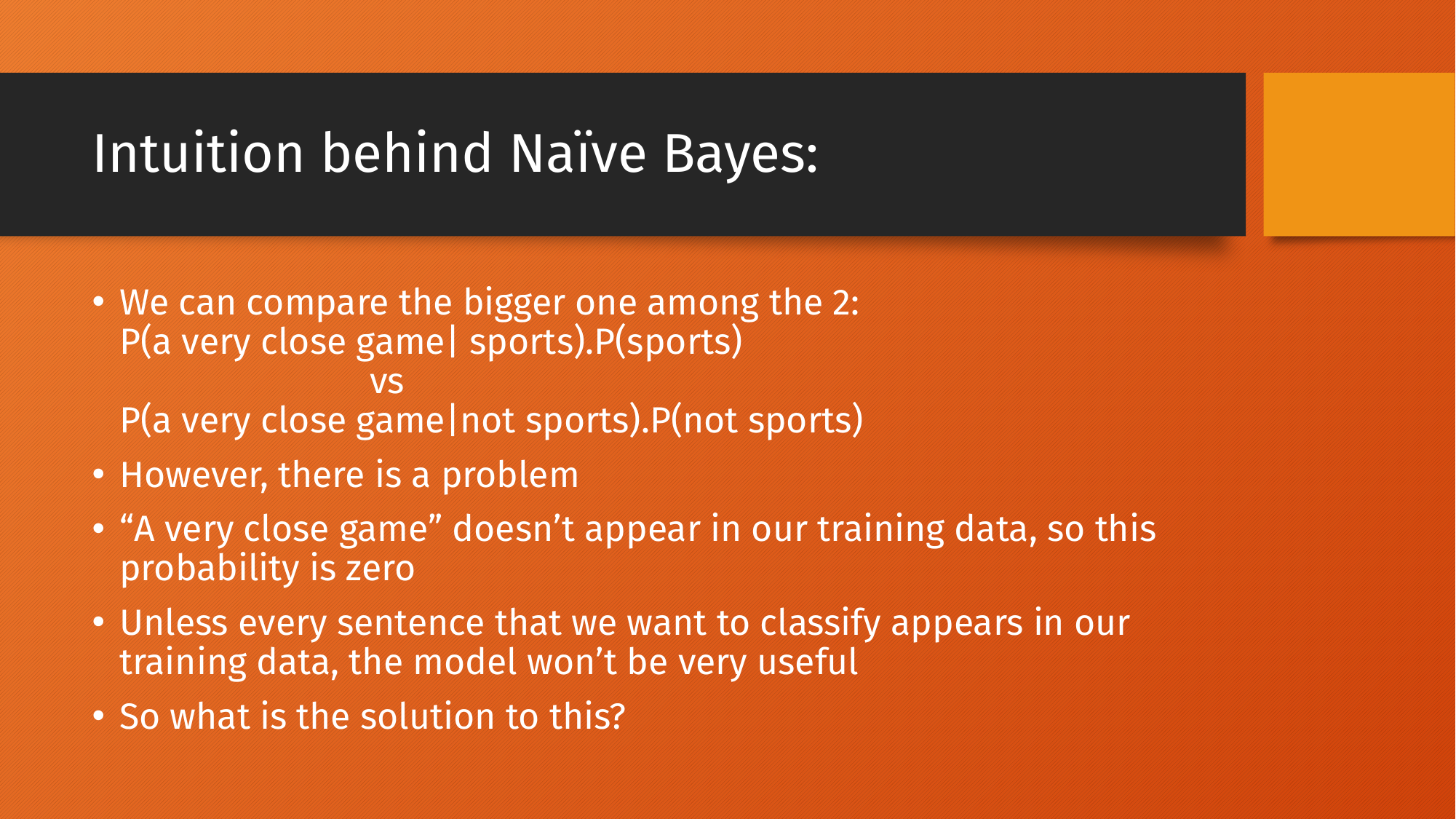

# Intuition behind Naïve Bayes:

We can compare the bigger one among the 2:
P(a very close game| sports).P(sports)
                          vs
P(a very close game|not sports).P(not sports)
However, there is a problem
“A very close game” doesn’t appear in our training data, so this probability is zero
Unless every sentence that we want to classify appears in our training data, the model won’t be very useful
So what is the solution to this?